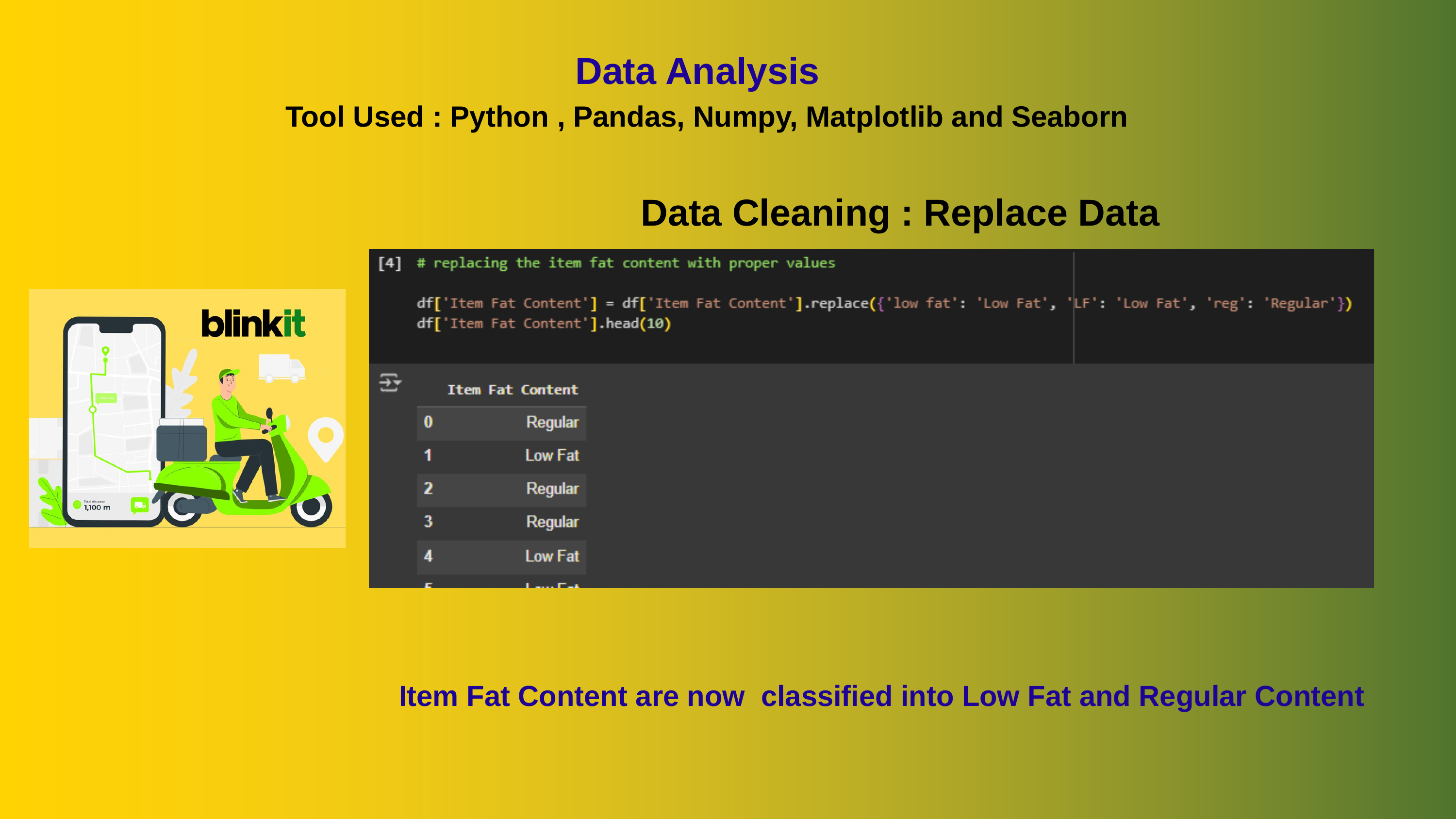

Data Analysis
 Tool Used : Python , Pandas, Numpy, Matplotlib and Seaborn
Data Cleaning : Replace Data

Item Fat Content are now  classified into Low Fat and Regular Content